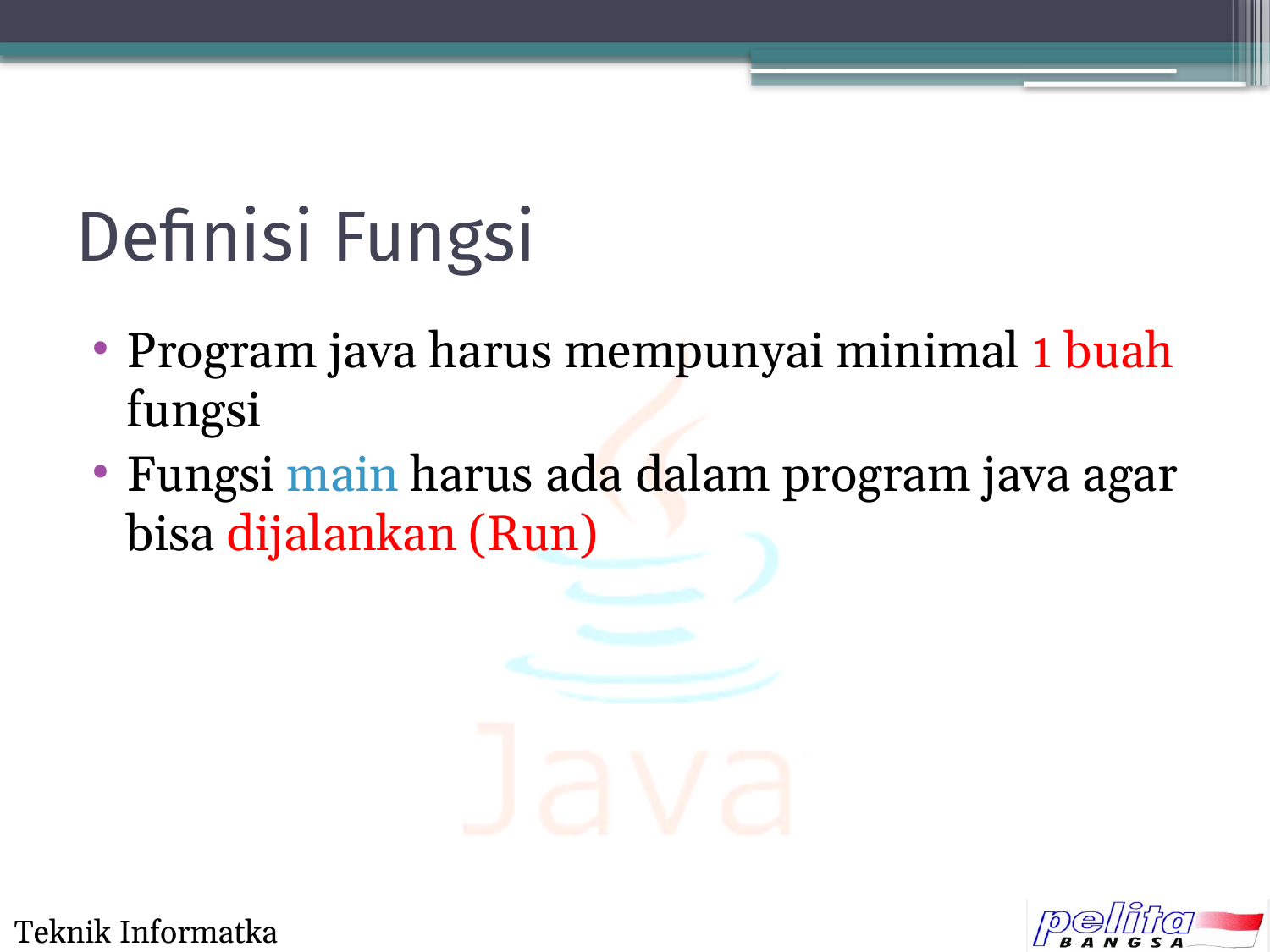

# Definisi Fungsi
Program java harus mempunyai minimal 1 buah fungsi
Fungsi main harus ada dalam program java agar bisa dijalankan (Run)